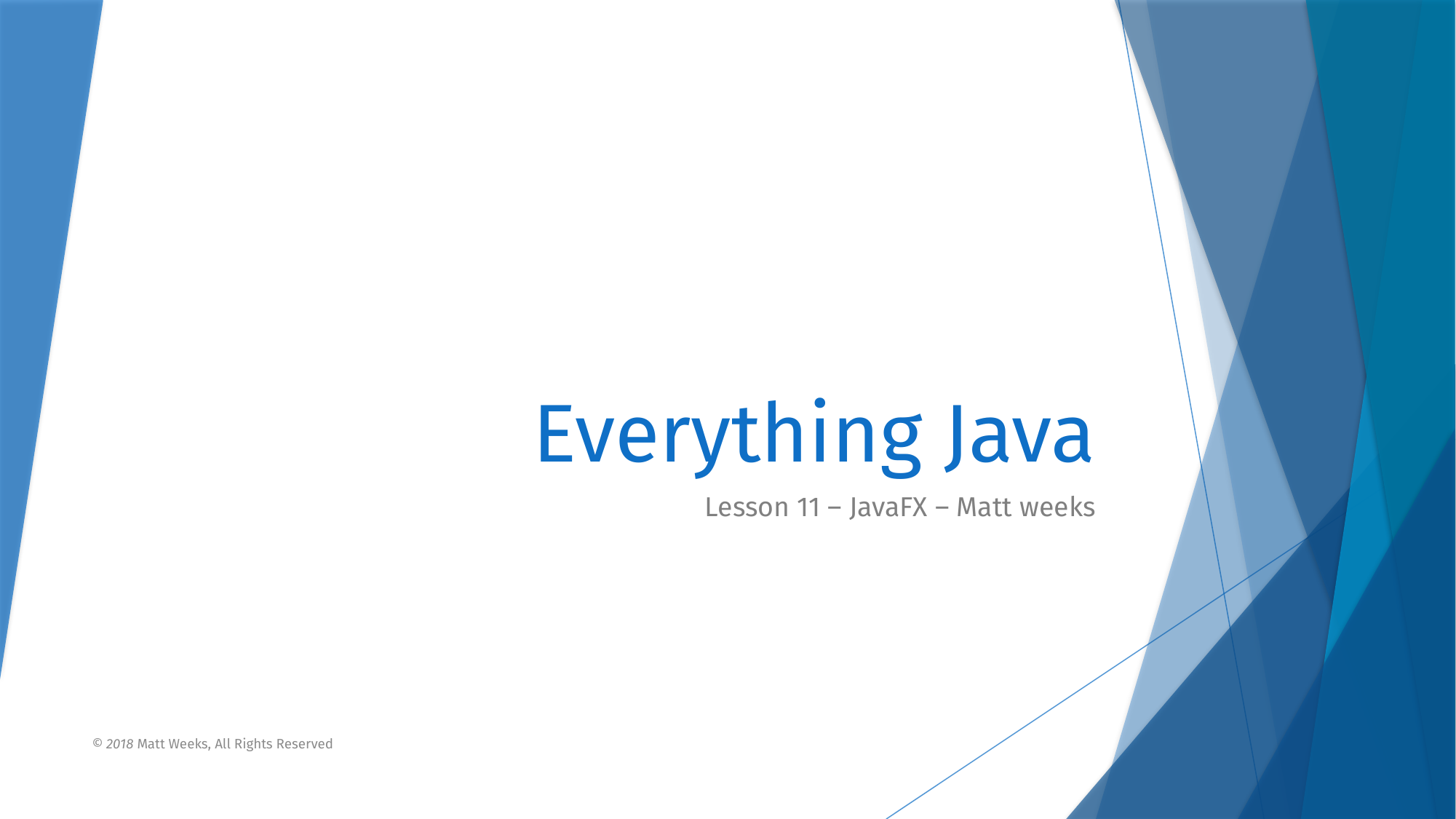

# Everything Java
Lesson 11 – JavaFX – Matt weeks
© 2018 Matt Weeks, All Rights Reserved